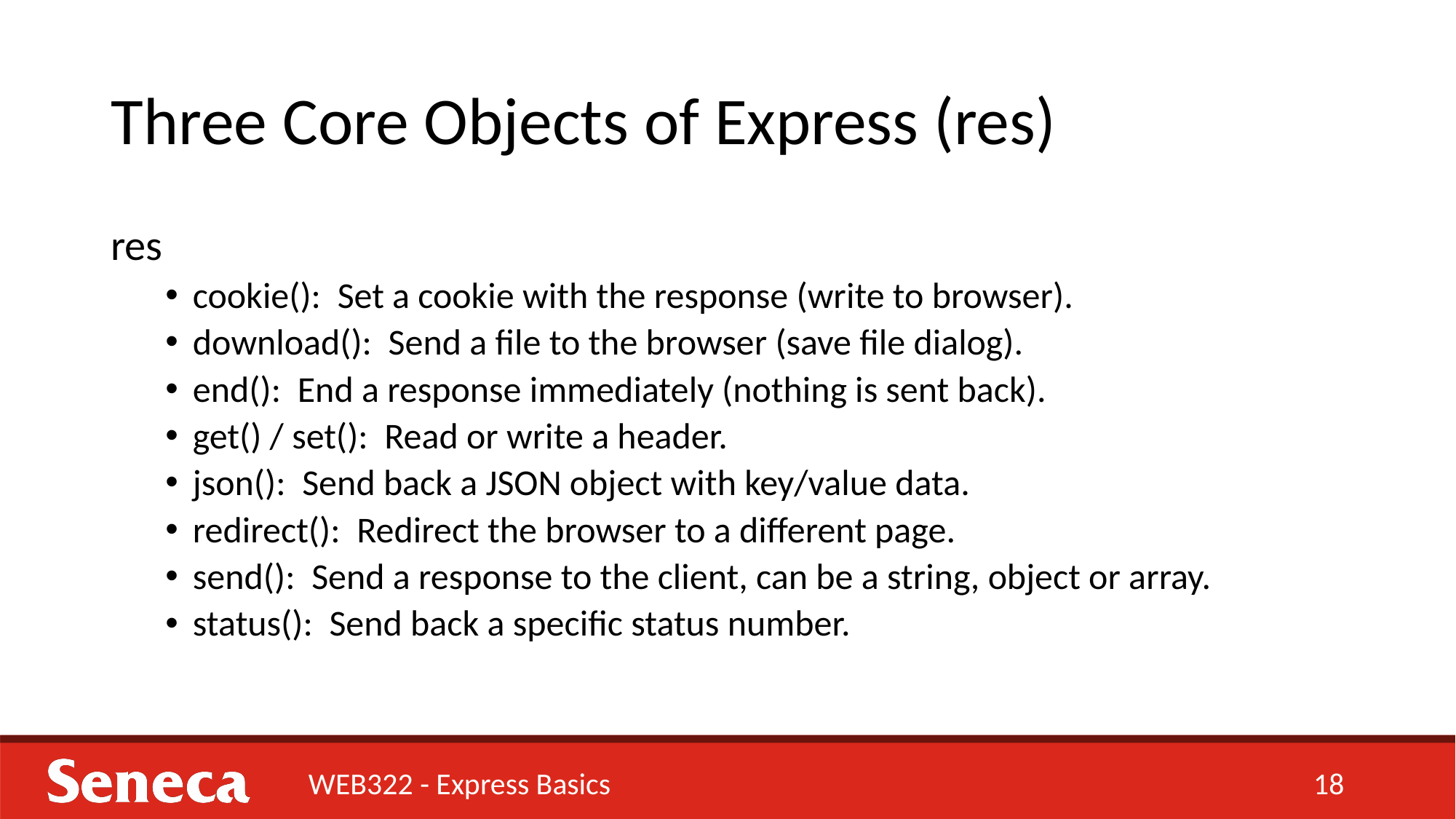

# Three Core Objects of Express (res)
res
cookie():  Set a cookie with the response (write to browser).
download():  Send a file to the browser (save file dialog).
end():  End a response immediately (nothing is sent back).
get() / set():  Read or write a header.
json():  Send back a JSON object with key/value data.
redirect():  Redirect the browser to a different page.
send():  Send a response to the client, can be a string, object or array.
status():  Send back a specific status number.

WEB322 - Express Basics
18